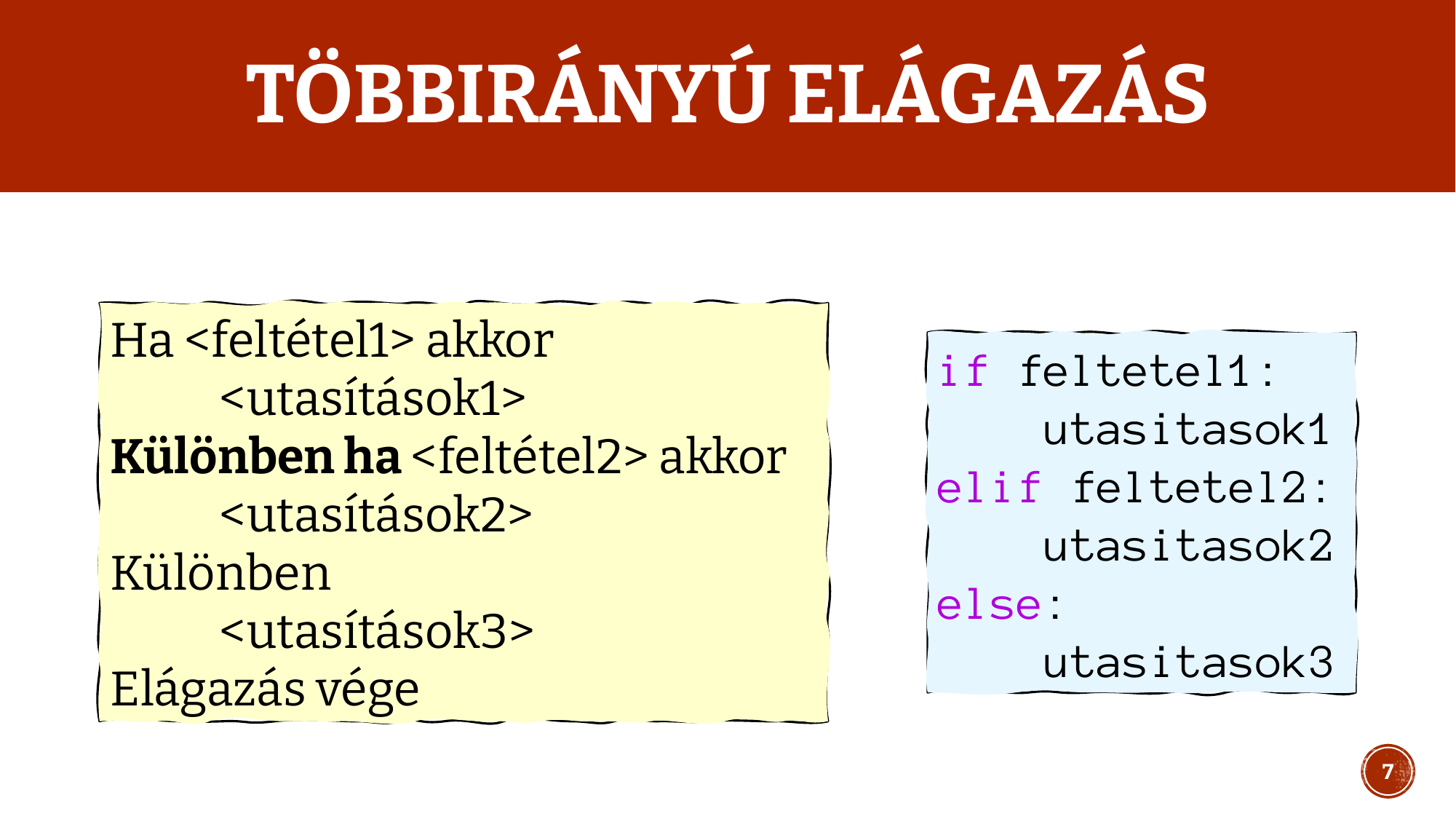

# Többirányú elágazás
Ha <feltétel1> akkor
	<utasítások1>
Különben ha <feltétel2> akkor
	<utasítások2>
Különben
	<utasítások3>
Elágazás vége
if feltetel1:
    utasitasok1
elif feltetel2:
    utasitasok2
else:
    utasitasok3
7